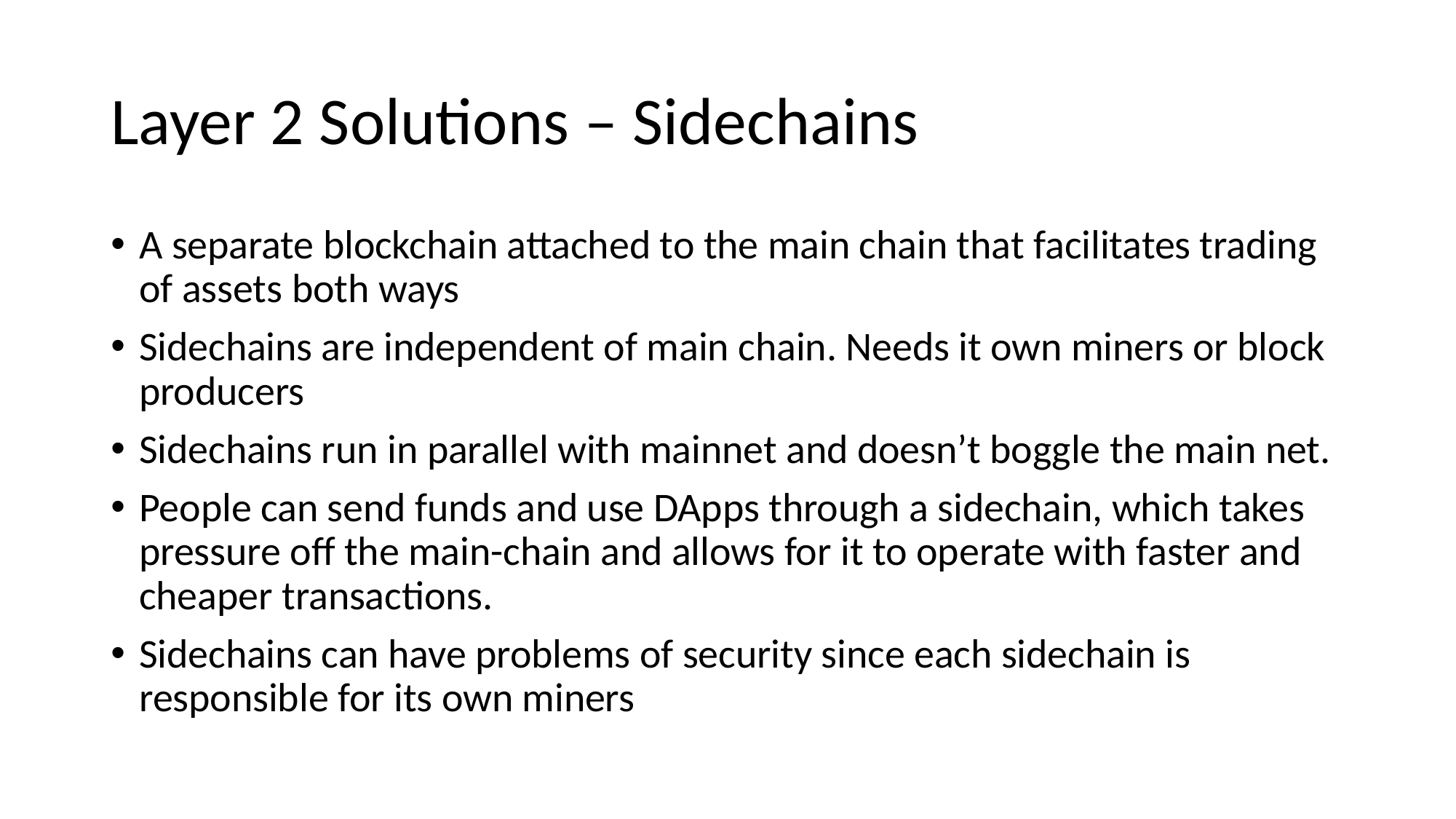

# Layer 2 Solutions – Sidechains
A separate blockchain attached to the main chain that facilitates trading of assets both ways
Sidechains are independent of main chain. Needs it own miners or block producers
Sidechains run in parallel with mainnet and doesn’t boggle the main net.
People can send funds and use DApps through a sidechain, which takes pressure off the main-chain and allows for it to operate with faster and cheaper transactions.
Sidechains can have problems of security since each sidechain is responsible for its own miners